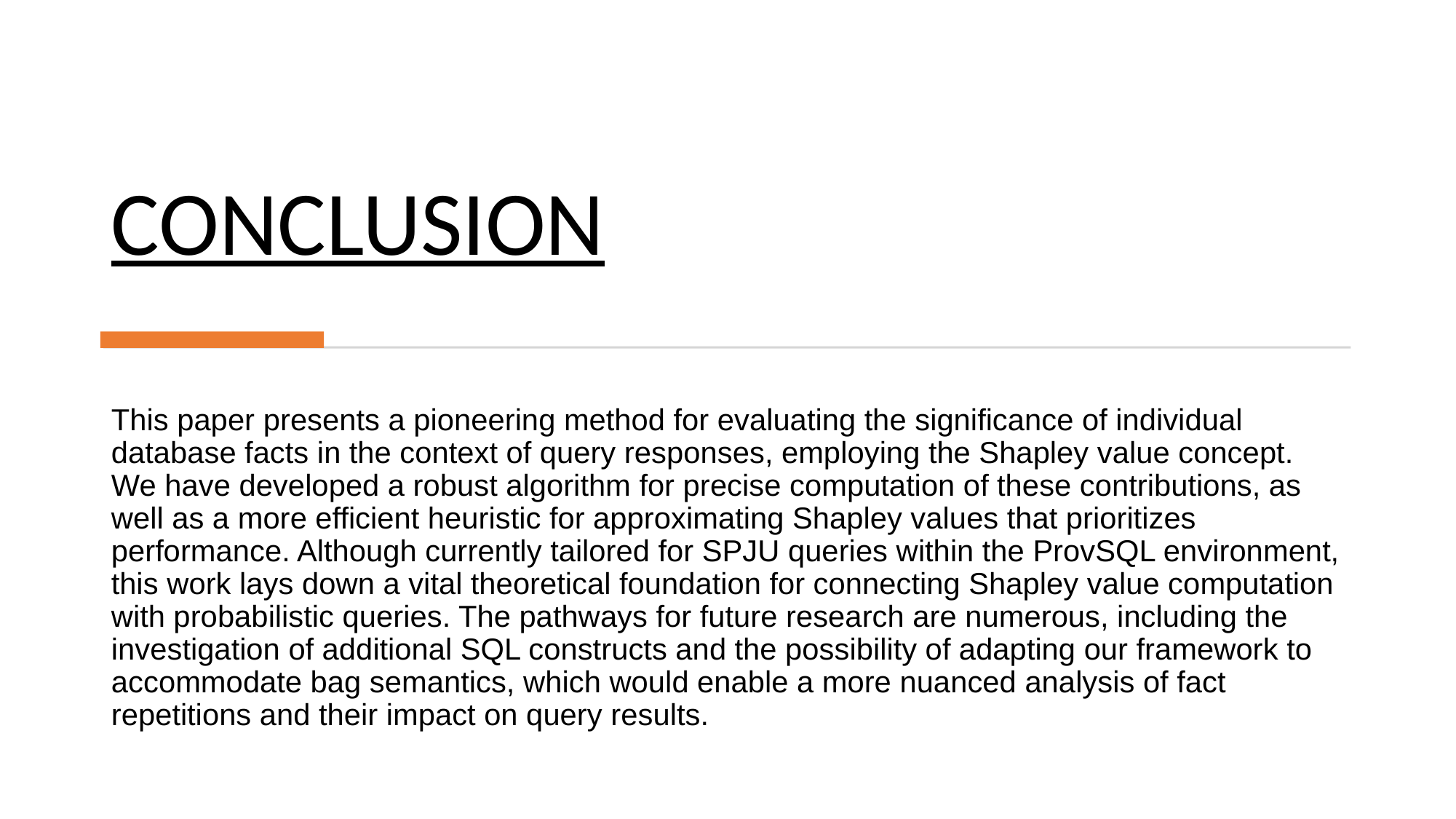

# CONCLUSION

This paper presents a pioneering method for evaluating the significance of individual database facts in the context of query responses, employing the Shapley value concept. We have developed a robust algorithm for precise computation of these contributions, as well as a more efficient heuristic for approximating Shapley values that prioritizes performance. Although currently tailored for SPJU queries within the ProvSQL environment, this work lays down a vital theoretical foundation for connecting Shapley value computation with probabilistic queries. The pathways for future research are numerous, including the investigation of additional SQL constructs and the possibility of adapting our framework to accommodate bag semantics, which would enable a more nuanced analysis of fact repetitions and their impact on query results.